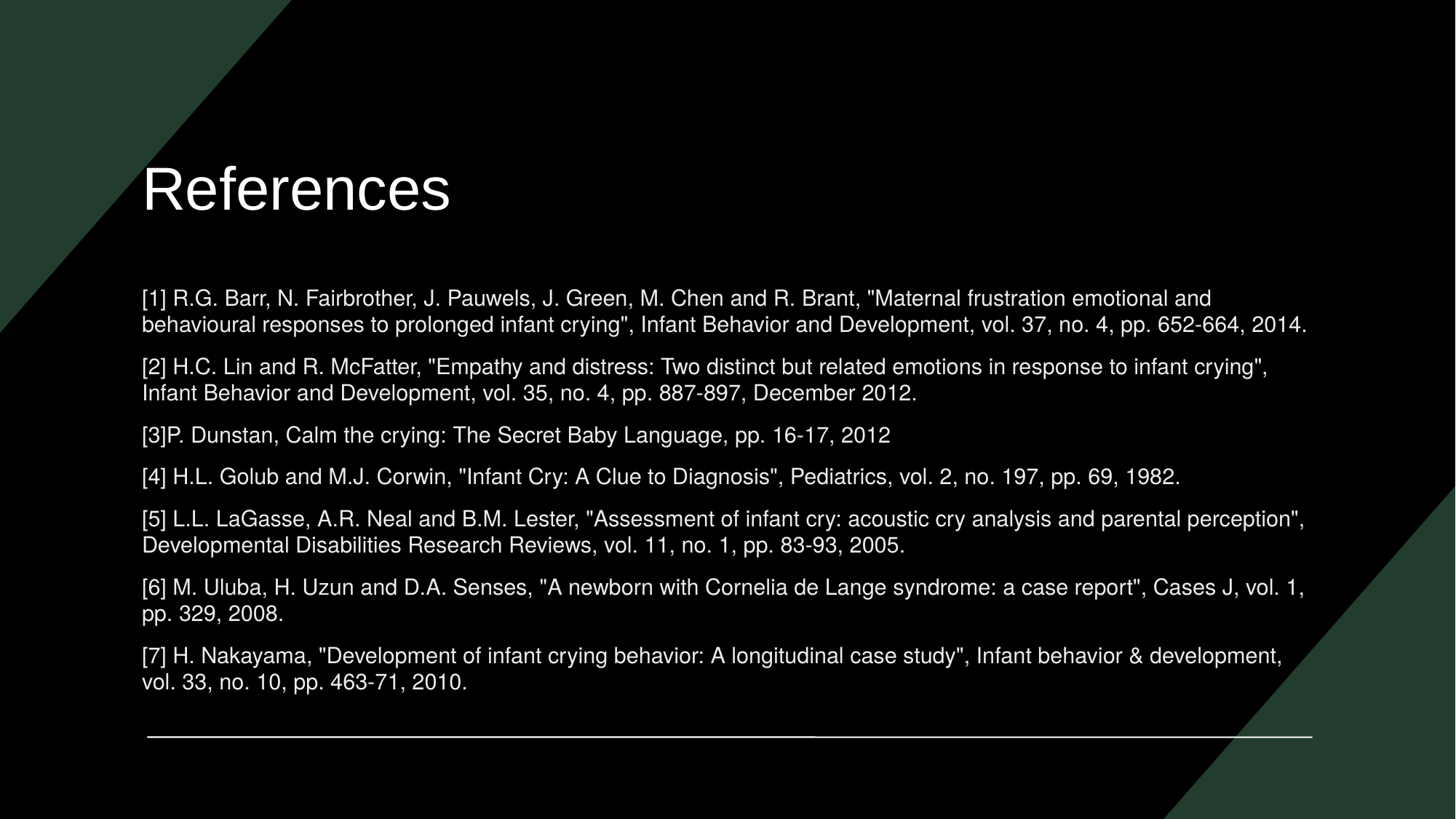

# References
[1] R.G. Barr, N. Fairbrother, J. Pauwels, J. Green, M. Chen and R. Brant, "Maternal frustration emotional and behavioural responses to prolonged infant crying", Infant Behavior and Development, vol. 37, no. 4, pp. 652-664, 2014.
[2] H.C. Lin and R. McFatter, "Empathy and distress: Two distinct but related emotions in response to infant crying", Infant Behavior and Development, vol. 35, no. 4, pp. 887-897, December 2012.
[3]P. Dunstan, Calm the crying: The Secret Baby Language, pp. 16-17, 2012
[4] H.L. Golub and M.J. Corwin, "Infant Cry: A Clue to Diagnosis", Pediatrics, vol. 2, no. 197, pp. 69, 1982.
[5] L.L. LaGasse, A.R. Neal and B.M. Lester, "Assessment of infant cry: acoustic cry analysis and parental perception", Developmental Disabilities Research Reviews, vol. 11, no. 1, pp. 83-93, 2005.
[6] M. Uluba, H. Uzun and D.A. Senses, "A newborn with Cornelia de Lange syndrome: a case report", Cases J, vol. 1, pp. 329, 2008.
[7] H. Nakayama, "Development of infant crying behavior: A longitudinal case study", Infant behavior & development, vol. 33, no. 10, pp. 463-71, 2010.